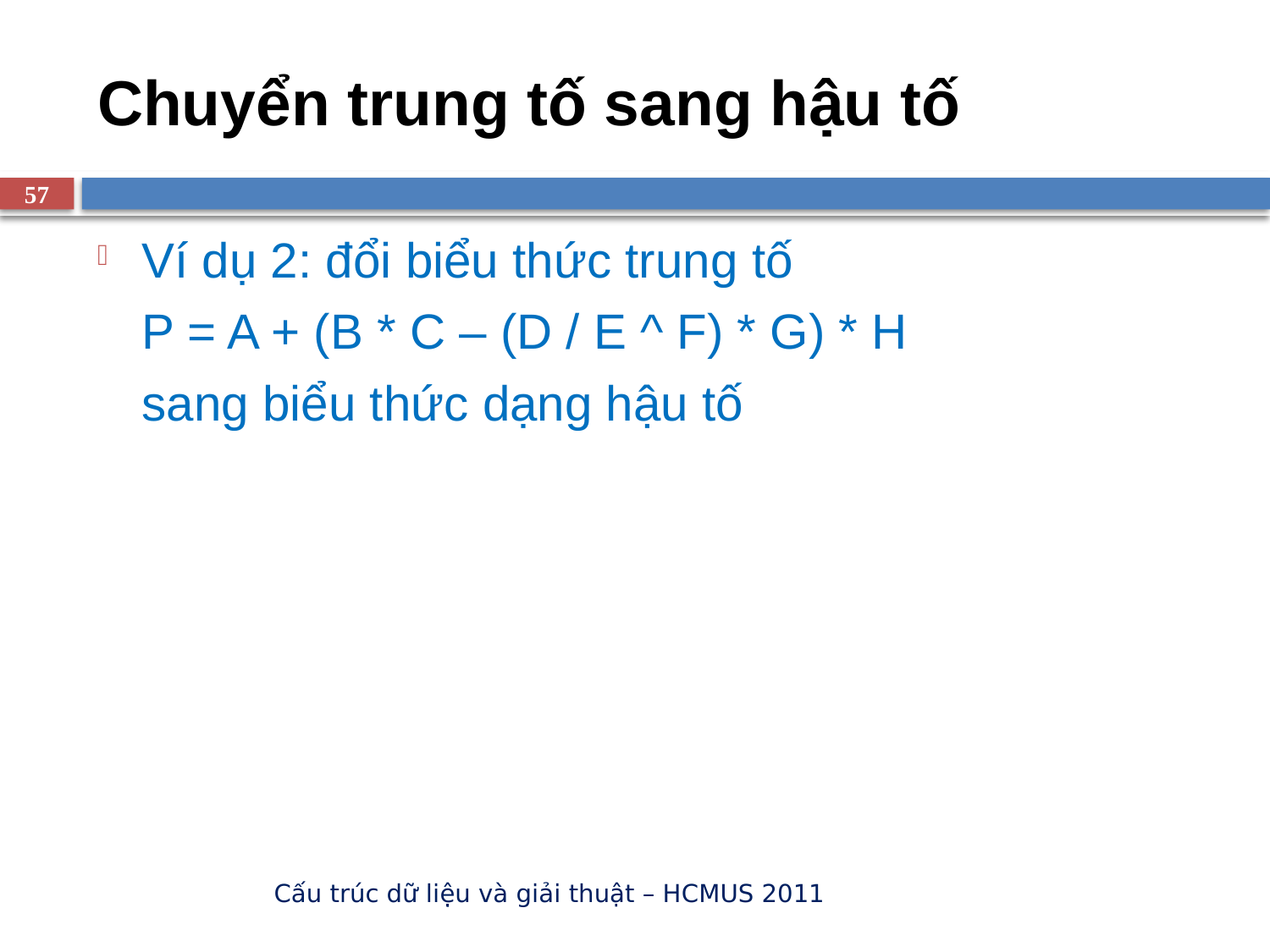

# Chuyển trung tố sang hậu tố
57
Ví dụ 2: đổi biểu thức trung tố
 	P = A + (B * C – (D / E ^ F) * G) * H
	sang biểu thức dạng hậu tố

Cấu trúc dữ liệu và giải thuật – HCMUS 2011